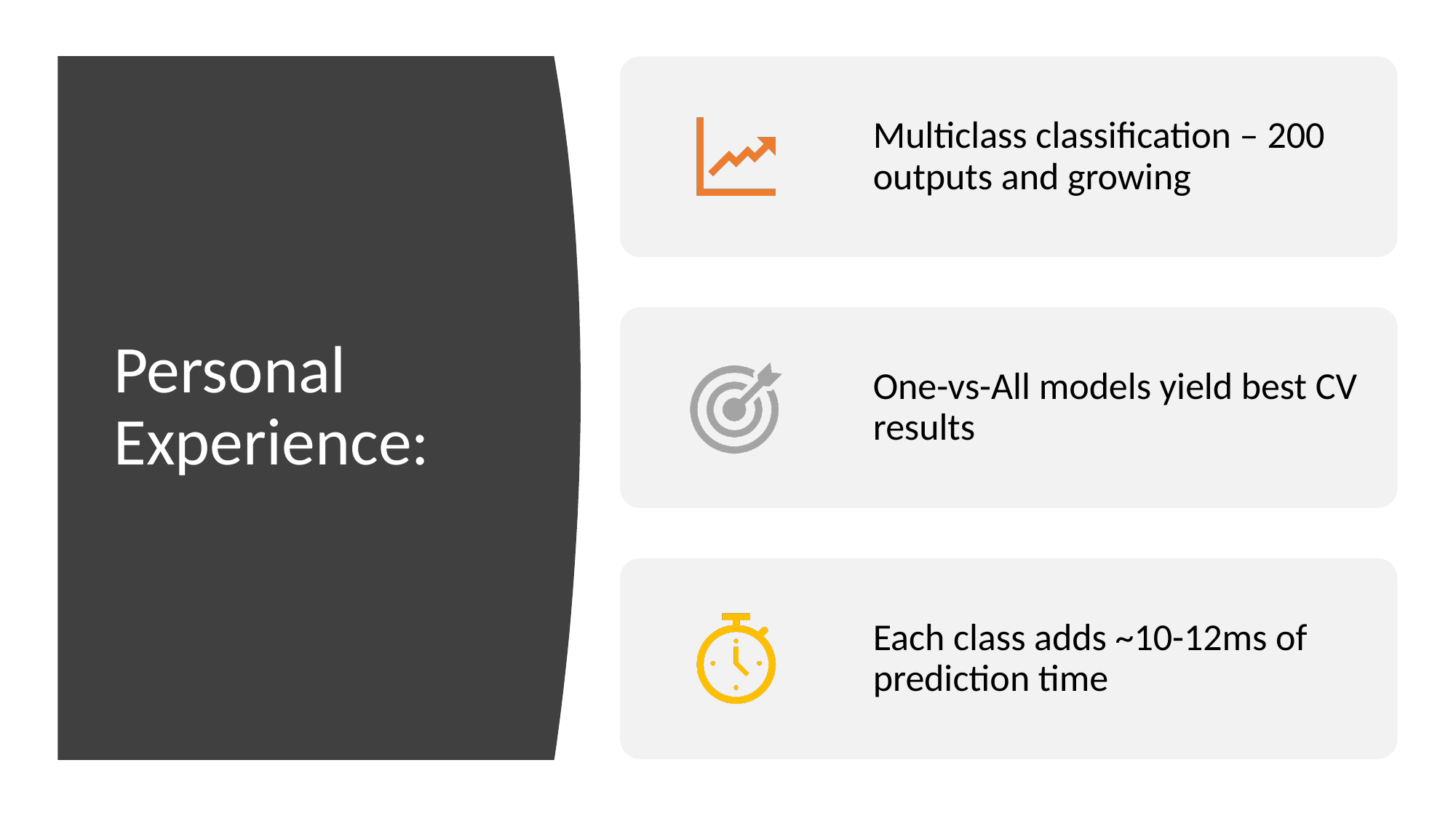

Multiclass classification – 200 outputs and growing
One-vs-All models yield best CV results
Each class adds ~10-12ms of prediction time

# Personal Experience: